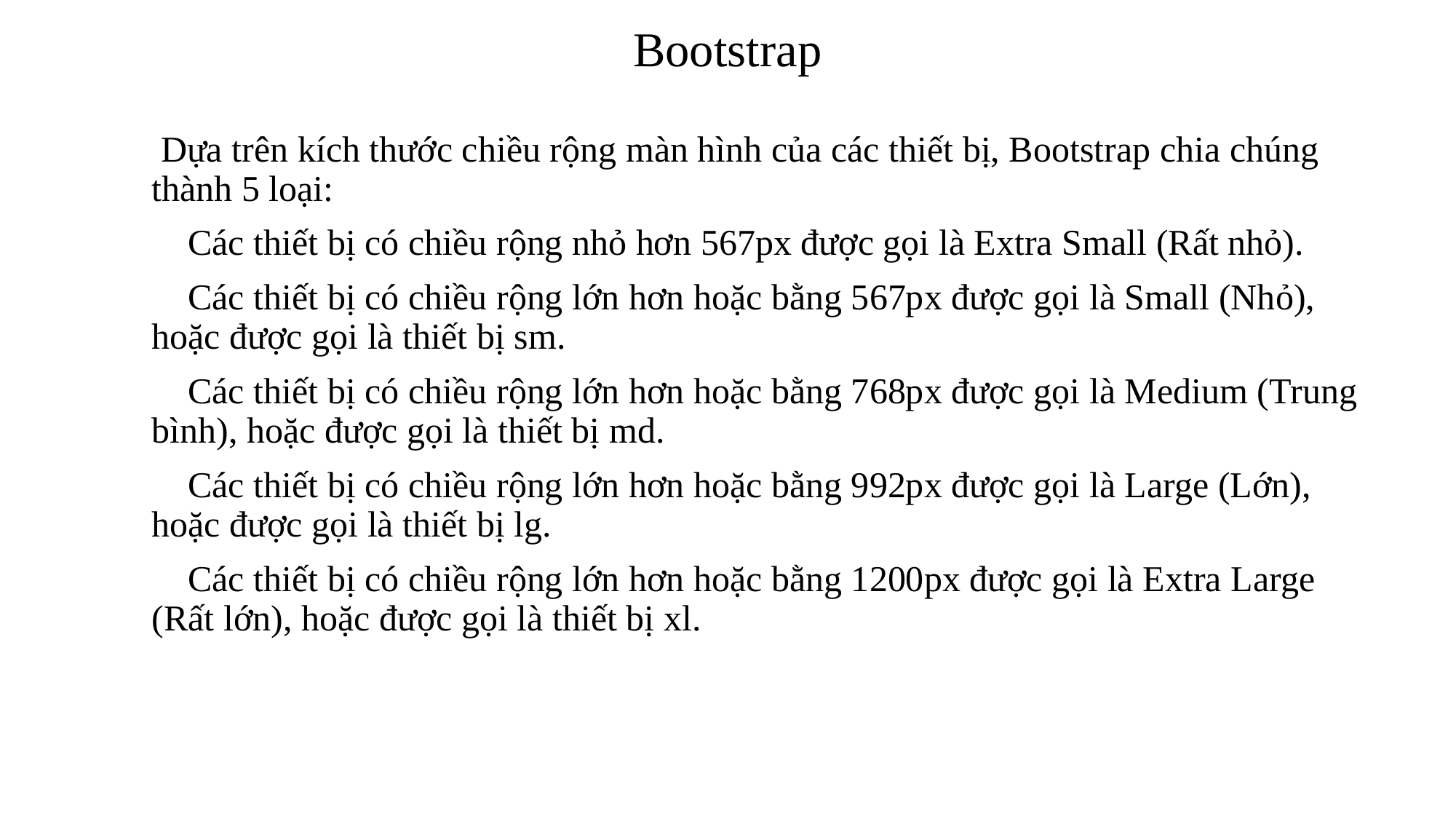

# Bootstrap
 Dựa trên kích thước chiều rộng màn hình của các thiết bị, Bootstrap chia chúng thành 5 loại:
    Các thiết bị có chiều rộng nhỏ hơn 567px được gọi là Extra Small (Rất nhỏ).
    Các thiết bị có chiều rộng lớn hơn hoặc bằng 567px được gọi là Small (Nhỏ), hoặc được gọi là thiết bị sm.
    Các thiết bị có chiều rộng lớn hơn hoặc bằng 768px được gọi là Medium (Trung bình), hoặc được gọi là thiết bị md.
    Các thiết bị có chiều rộng lớn hơn hoặc bằng 992px được gọi là Large (Lớn), hoặc được gọi là thiết bị lg.
    Các thiết bị có chiều rộng lớn hơn hoặc bằng 1200px được gọi là Extra Large (Rất lớn), hoặc được gọi là thiết bị xl.